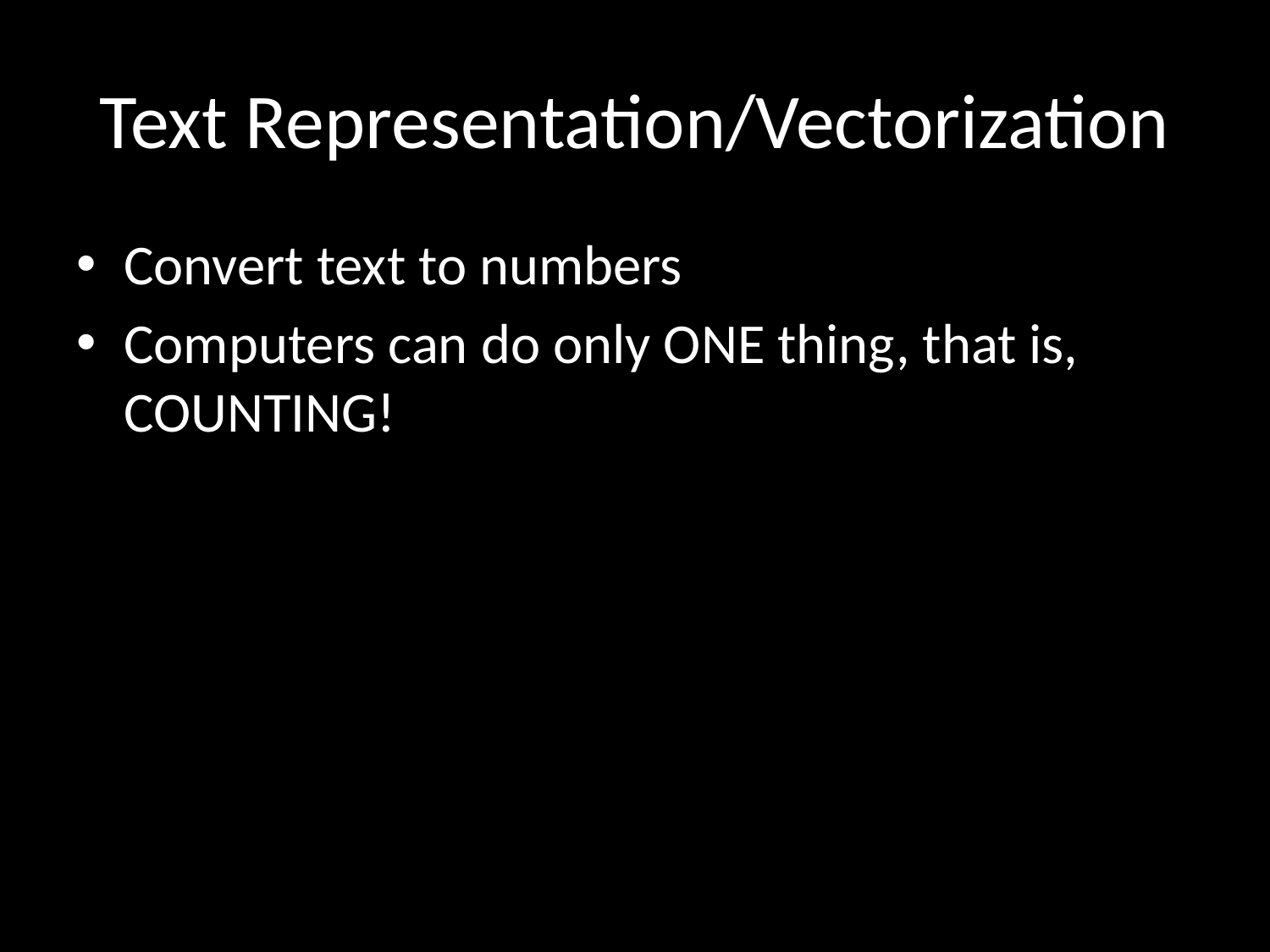

# Text Representation/Vectorization
Convert text to numbers
Computers can do only ONE thing, that is, COUNTING!